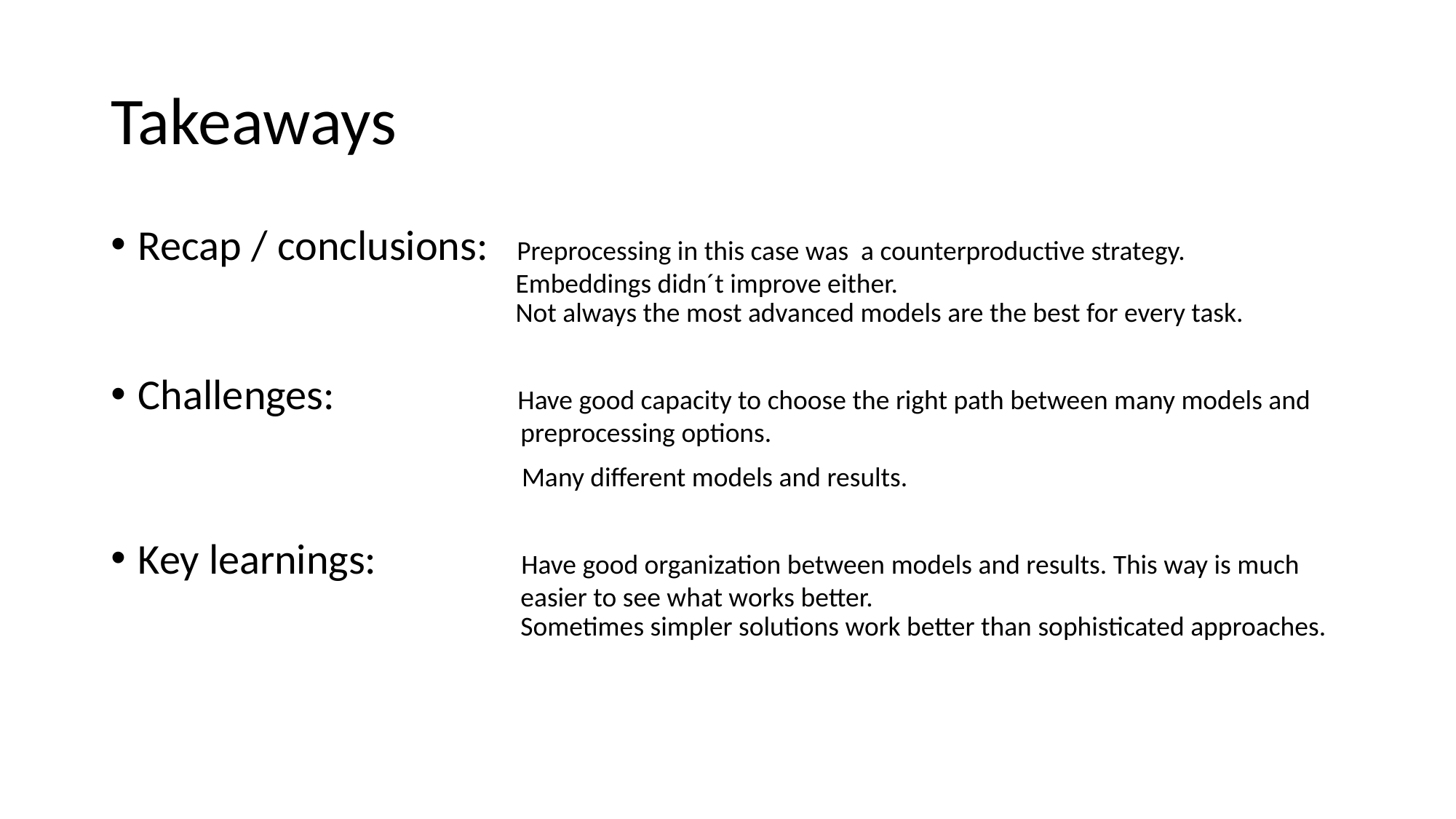

# Takeaways
Recap / conclusions:   Preprocessing in this case was  a counterproductive strategy.
                                                             Embeddings didn´t improve either.
                                                             Not always the most advanced models are the best for every task.
Challenges:                   Have good capacity to choose the right path between many models and
                                                              preprocessing options.
                                                              Many different models and results.
Key learnings:               Have good organization between models and results. This way is much
                                                              easier to see what works better.
                                                              Sometimes simpler solutions work better than sophisticated approaches.